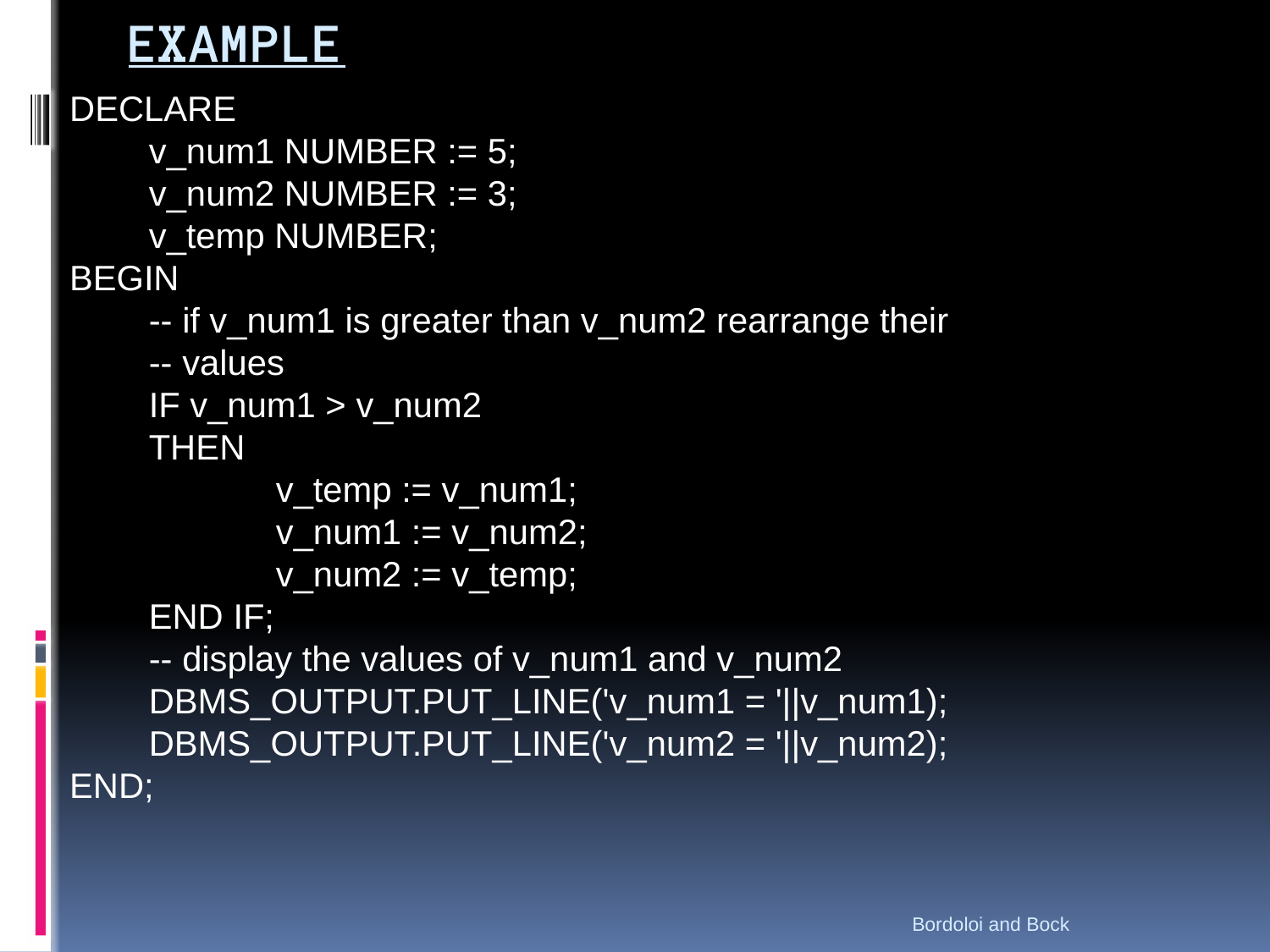

# Example
DECLARE
	v_num1 NUMBER := 5;
	v_num2 NUMBER := 3;
	v_temp NUMBER;
BEGIN
	-- if v_num1 is greater than v_num2 rearrange their
	-- values
	IF v_num1 > v_num2
	THEN
		v_temp := v_num1;
		v_num1 := v_num2;
		v_num2 := v_temp;
	END IF;
	-- display the values of v_num1 and v_num2
	DBMS_OUTPUT.PUT_LINE('v_num1 = '||v_num1);
	DBMS_OUTPUT.PUT_LINE('v_num2 = '||v_num2);
END;

Bordoloi and Bock